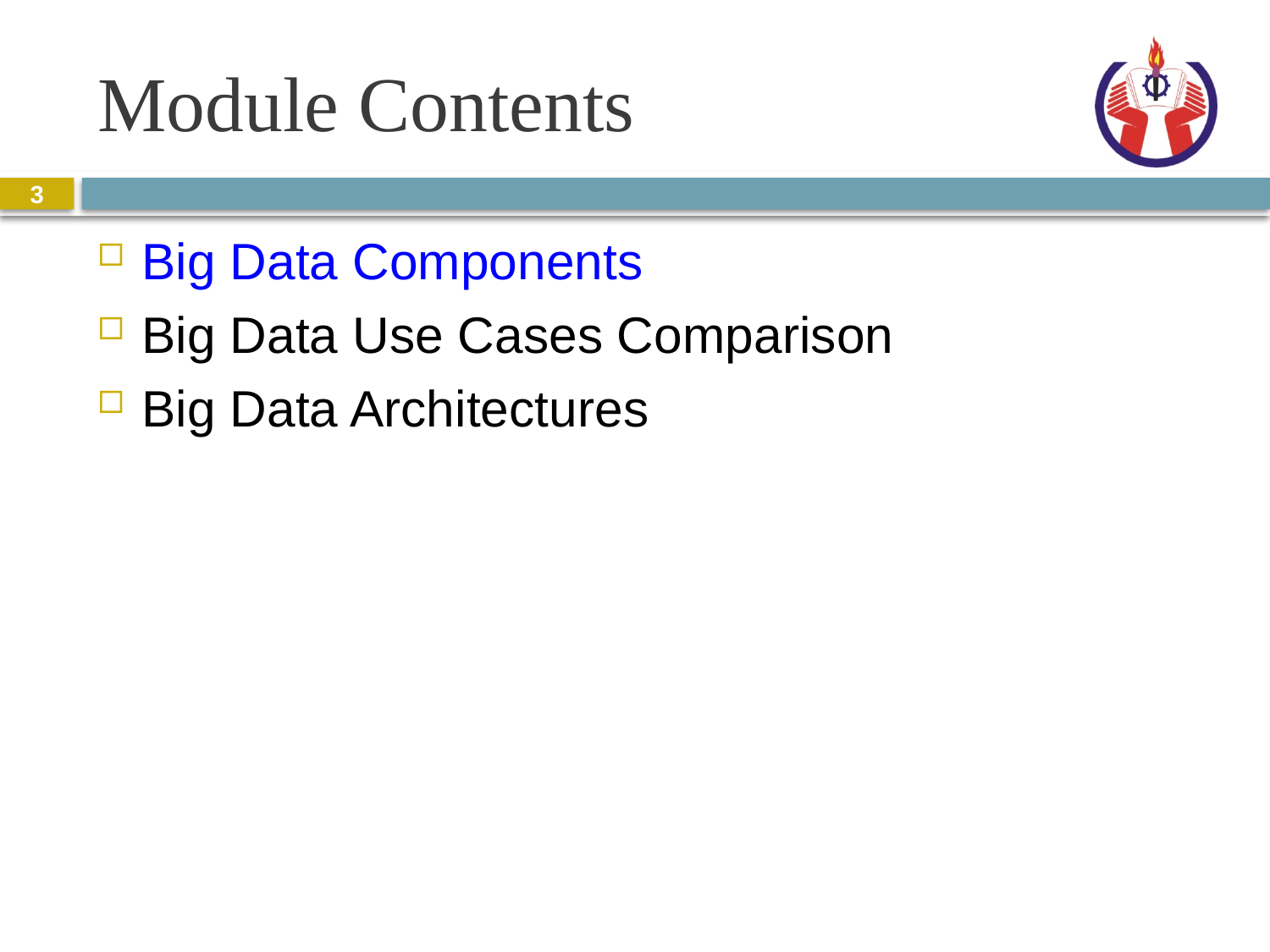

# Module Contents
3
Big Data Components
Big Data Use Cases Comparison
Big Data Architectures